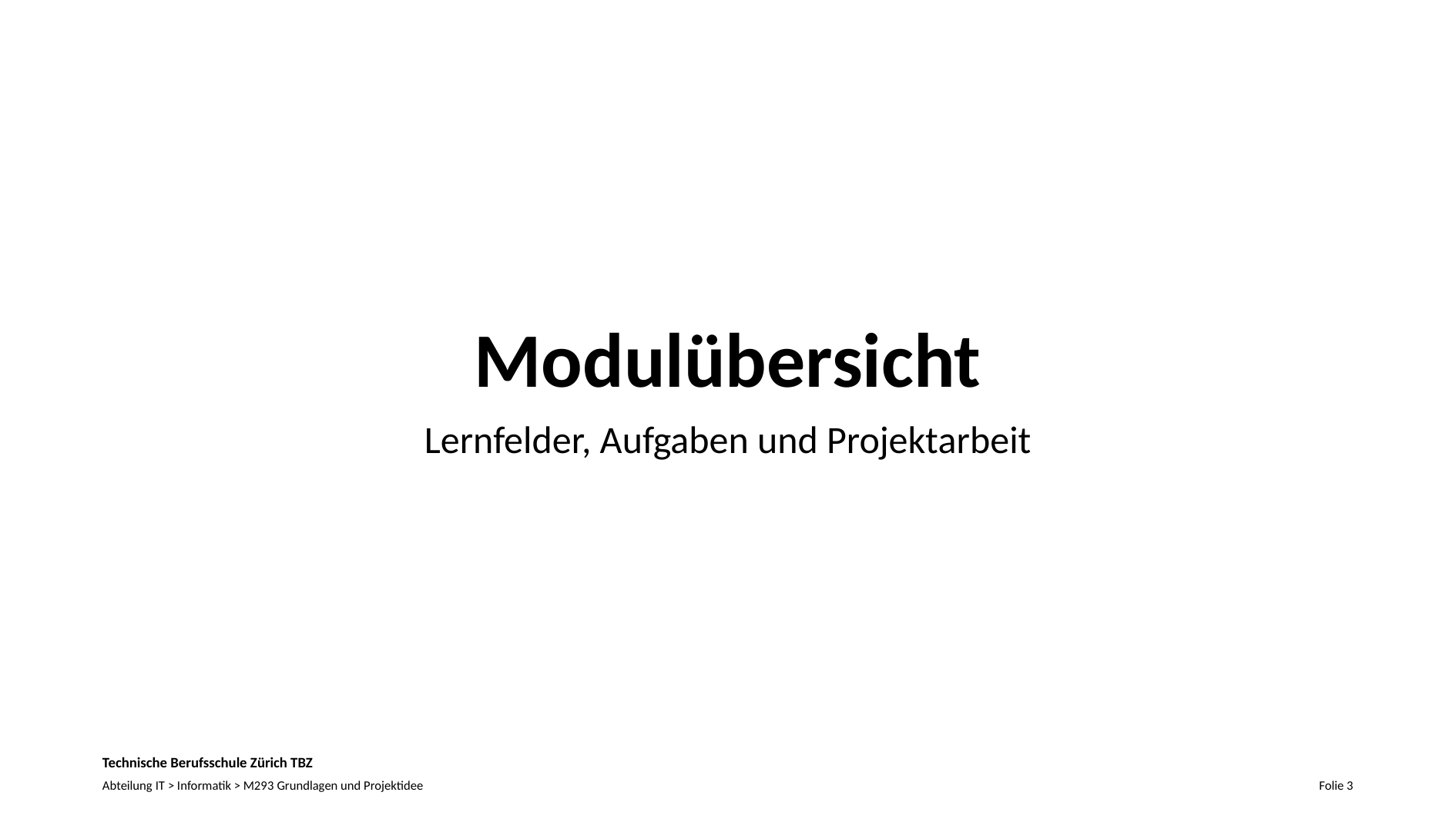

# Modulübersicht
Lernfelder, Aufgaben und Projektarbeit
Folie 3
Abteilung IT > Informatik > M293 Grundlagen und Projektidee